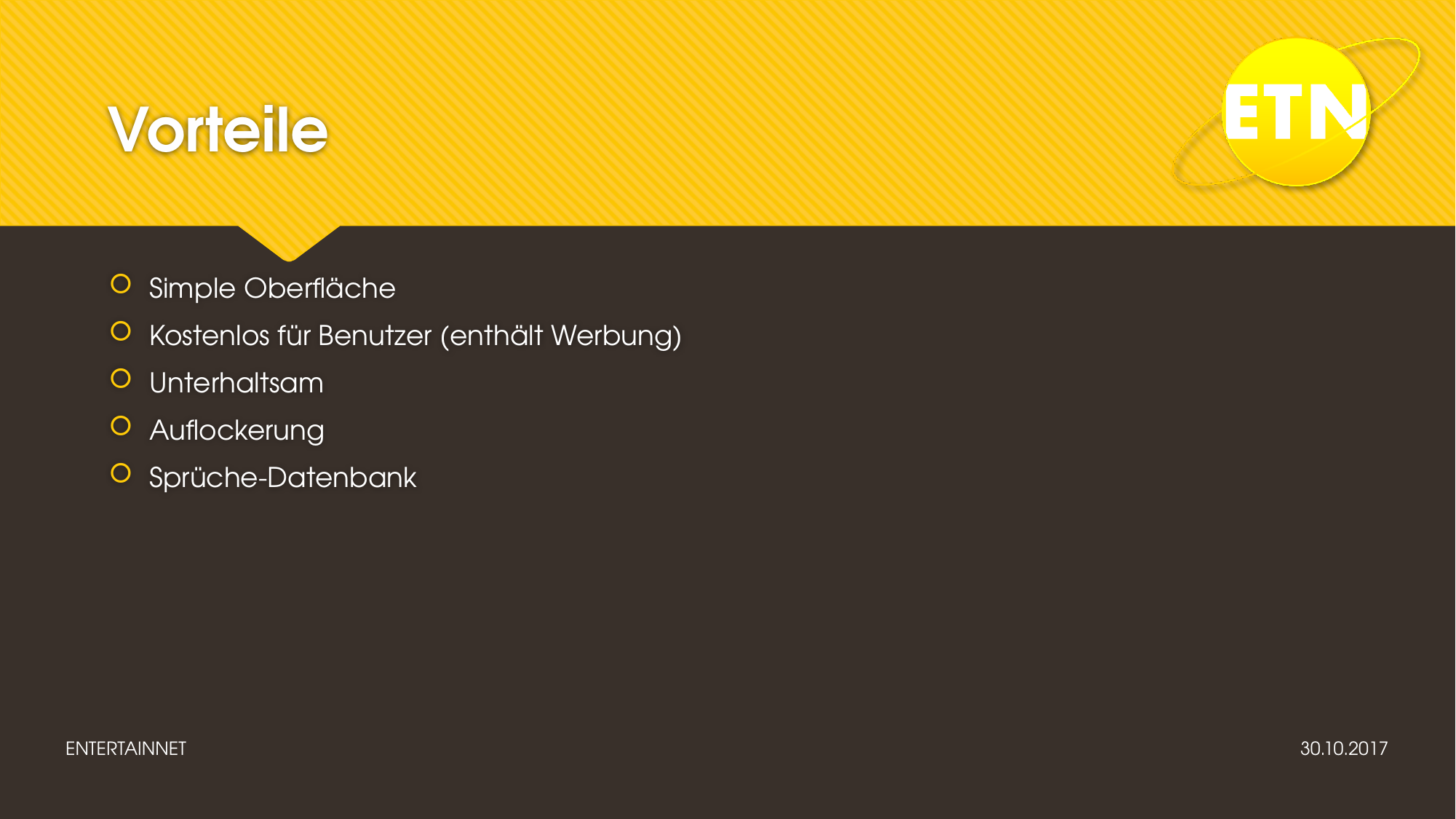

Vorteile
Simple Oberfläche
Kostenlos für Benutzer (enthält Werbung)
Unterhaltsam
Auflockerung
Sprüche-Datenbank